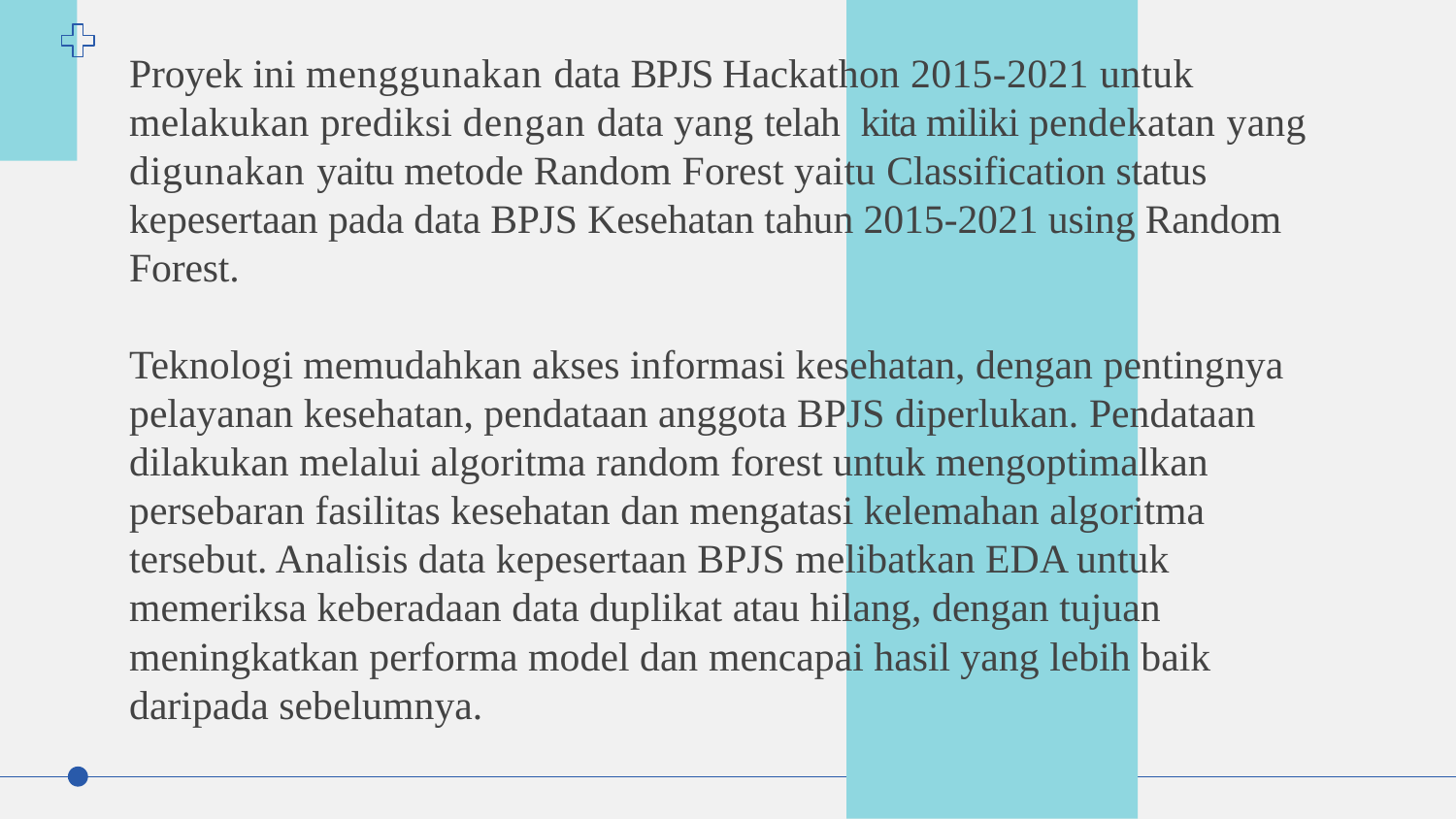

Proyek ini menggunakan data BPJS Hackathon 2015-2021 untuk melakukan prediksi dengan data yang telah  kita miliki pendekatan yang digunakan yaitu metode Random Forest yaitu Classification status kepesertaan pada data BPJS Kesehatan tahun 2015-2021 using Random Forest.

Teknologi memudahkan akses informasi kesehatan, dengan pentingnya pelayanan kesehatan, pendataan anggota BPJS diperlukan. Pendataan dilakukan melalui algoritma random forest untuk mengoptimalkan persebaran fasilitas kesehatan dan mengatasi kelemahan algoritma tersebut. Analisis data kepesertaan BPJS melibatkan EDA untuk memeriksa keberadaan data duplikat atau hilang, dengan tujuan meningkatkan performa model dan mencapai hasil yang lebih baik daripada sebelumnya.